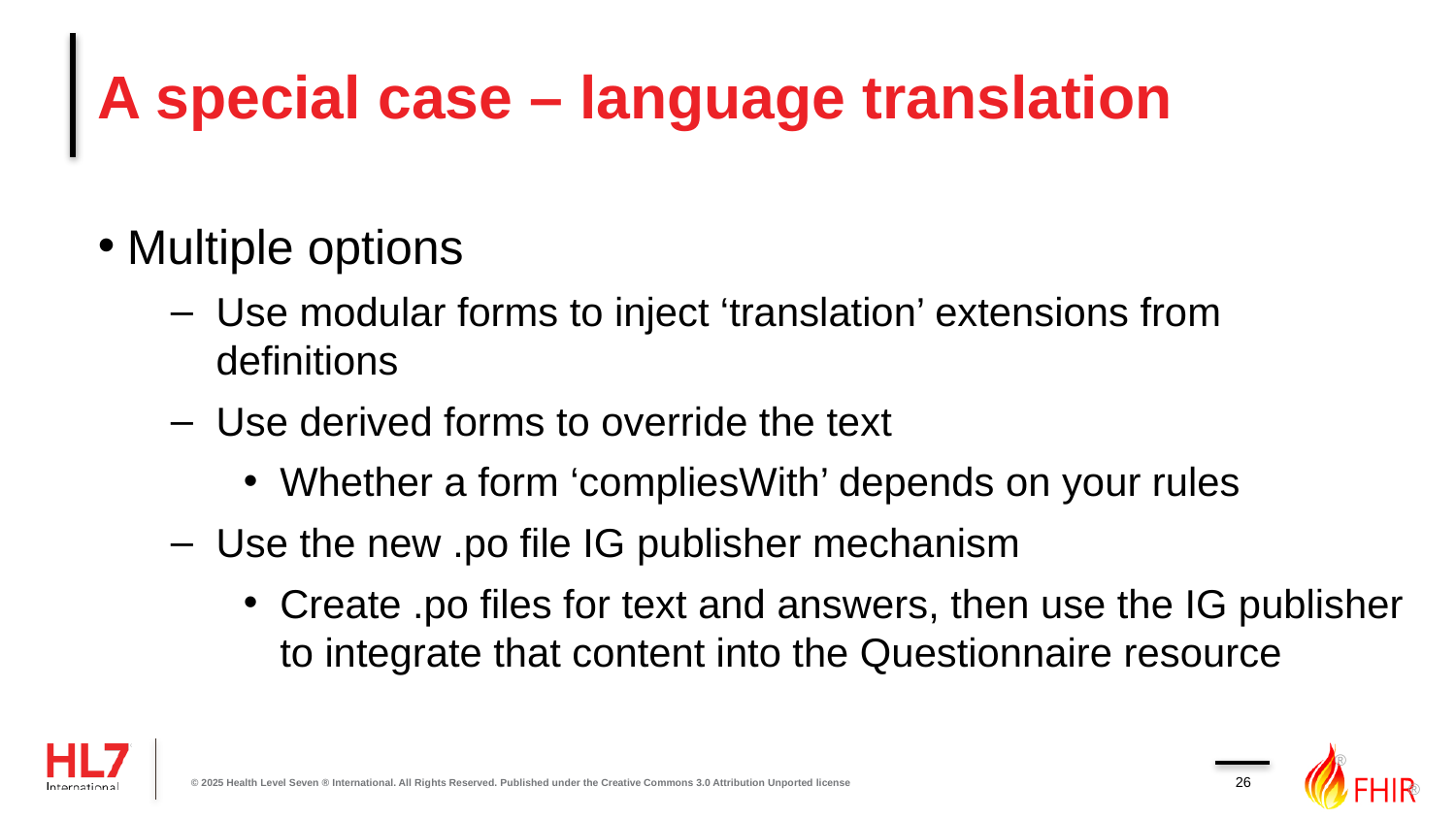

# A special case – language translation
Multiple options
Use modular forms to inject ‘translation’ extensions from definitions
Use derived forms to override the text
Whether a form ‘compliesWith’ depends on your rules
Use the new .po file IG publisher mechanism
Create .po files for text and answers, then use the IG publisher to integrate that content into the Questionnaire resource
26
© 2025 Health Level Seven ® International. All Rights Reserved. Published under the Creative Commons 3.0 Attribution Unported license